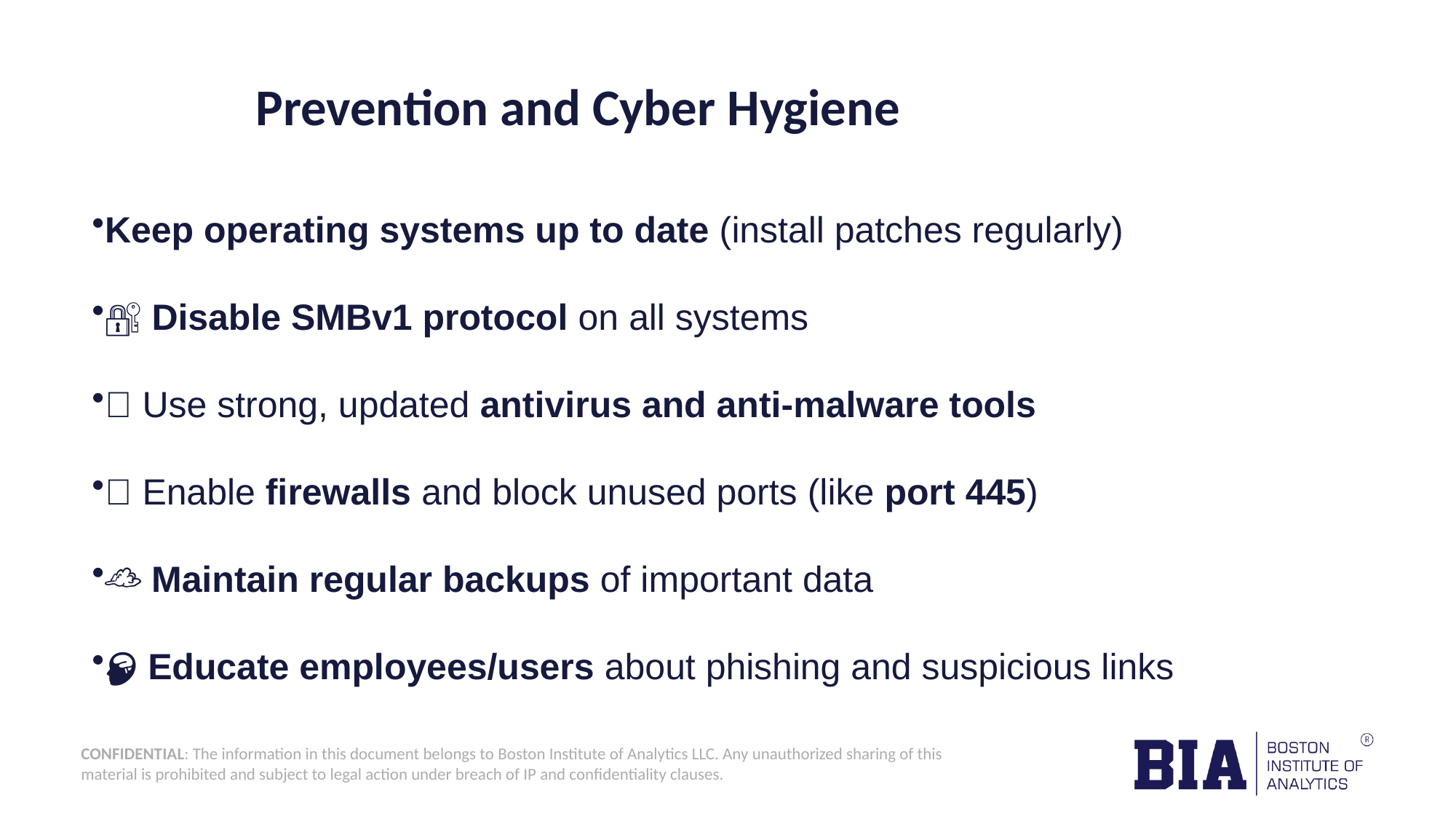

# Prevention and Cyber Hygiene
Keep operating systems up to date (install patches regularly)

🔐 Disable SMBv1 protocol on all systems

🧪 Use strong, updated antivirus and anti-malware tools

🧬 Enable firewalls and block unused ports (like port 445)

☁️ Maintain regular backups of important data

🧠 Educate employees/users about phishing and suspicious links